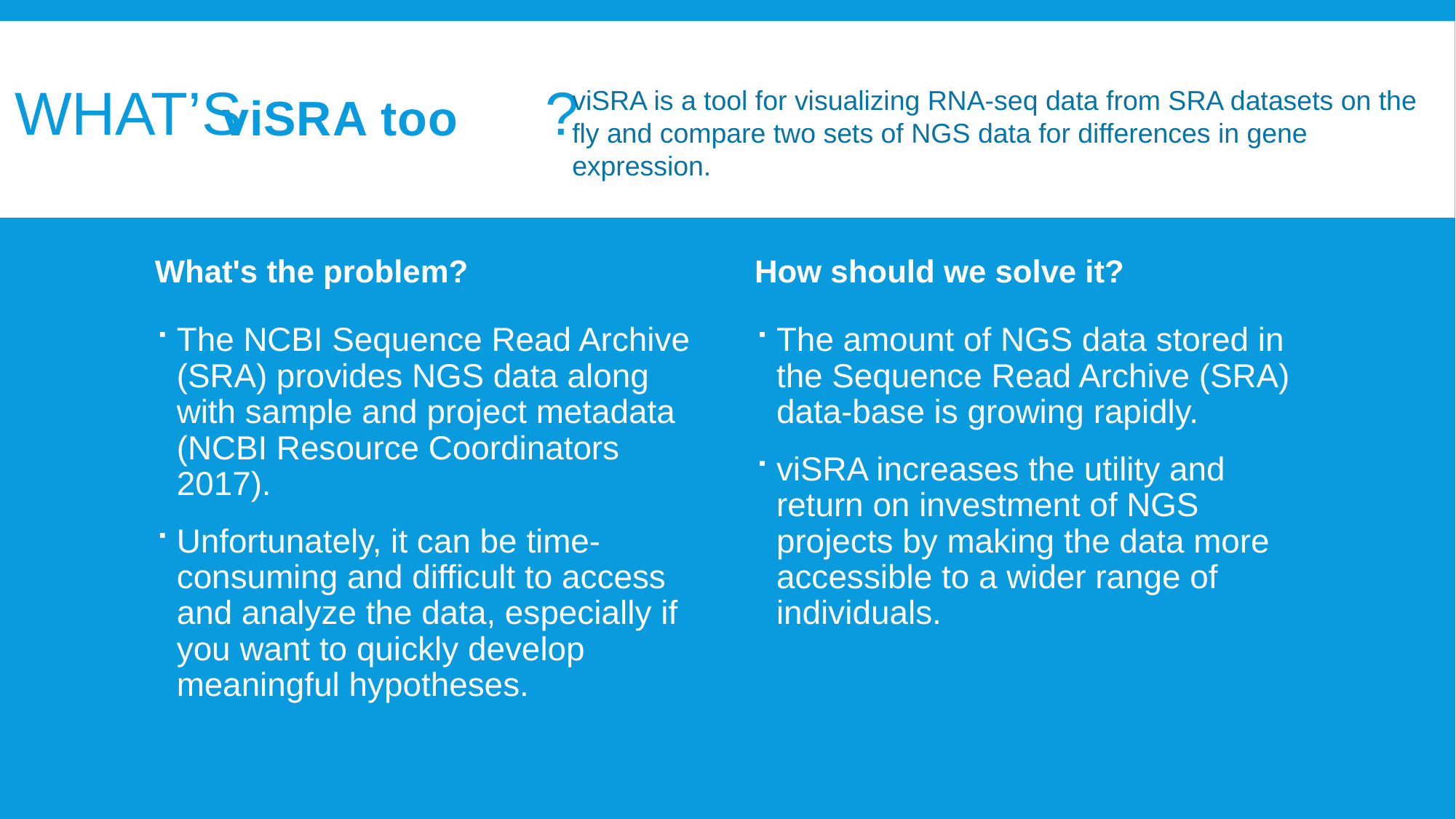

# What’s                  ?
viSRA is a tool for visualizing RNA-seq data from SRA datasets on the fly and compare two sets of NGS data for differences in gene expression.
viSRA too
What's the problem?
How should we solve it?
The amount of NGS data stored in the Sequence Read Archive (SRA) data-base is growing rapidly.
viSRA increases the utility and return on investment of NGS projects by making the data more accessible to a wider range of individuals.
The NCBI Sequence Read Archive (SRA) provides NGS data along with sample and project metadata (NCBI Resource Coordinators 2017).
Unfortunately, it can be time-consuming and difficult to access and analyze the data, especially if you want to quickly develop meaningful hypotheses.